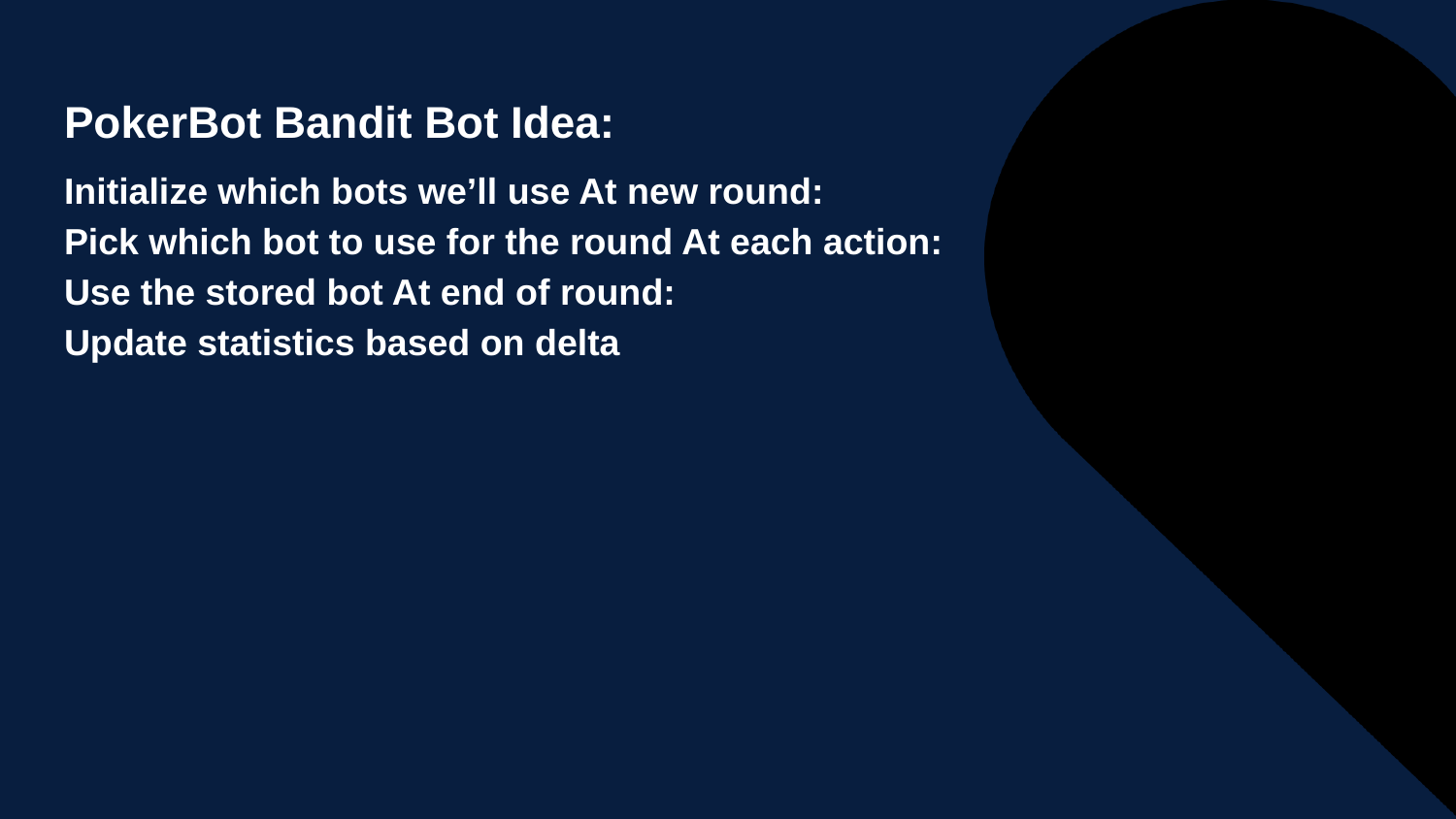

# PokerBot Bandit Bot Idea:
Initialize which bots we’ll use At new round:
Pick which bot to use for the round At each action:
Use the stored bot At end of round:
Update statistics based on delta